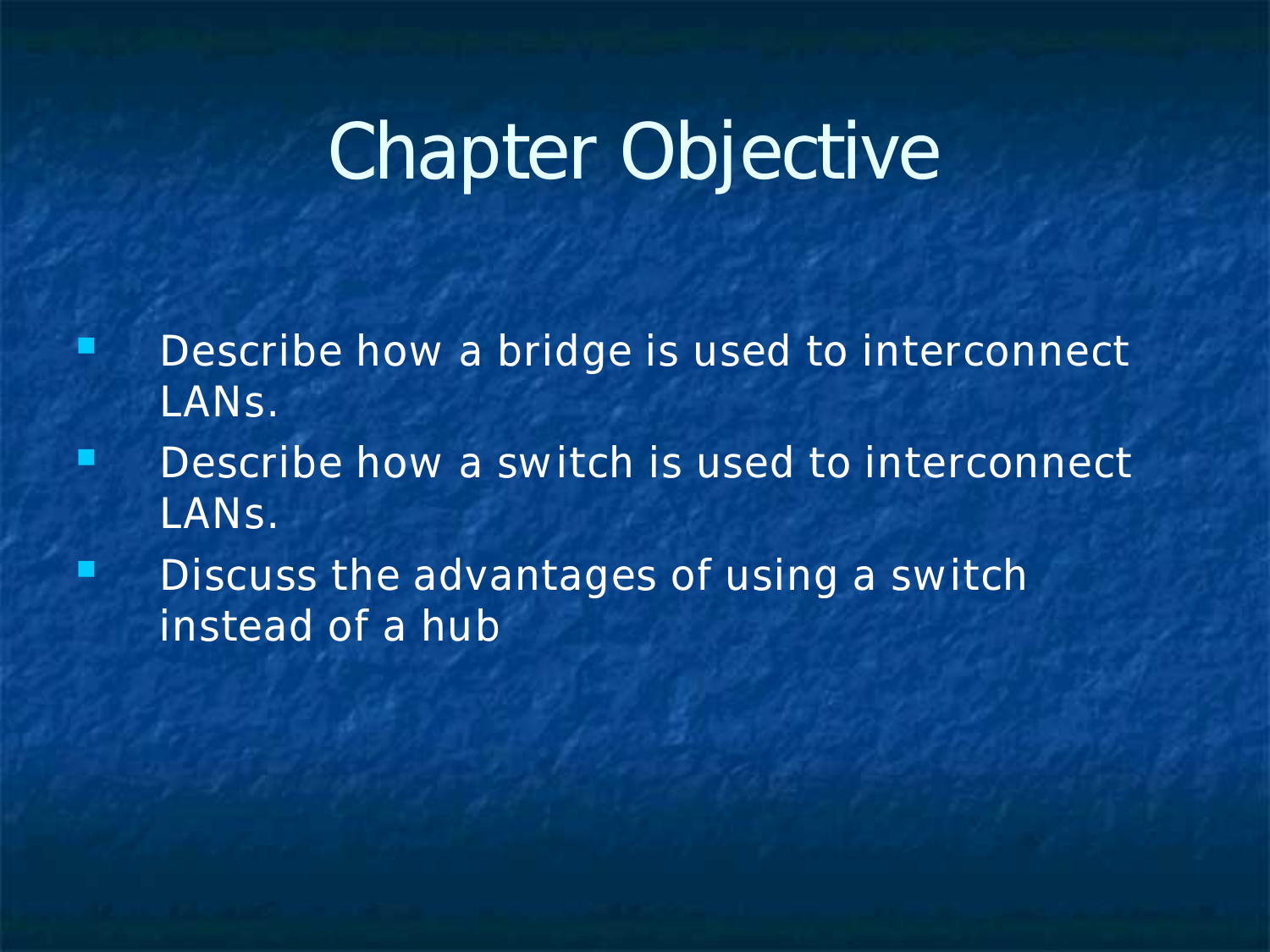

Chapter Objective
Describe how a bridge is used to interconnect LANs.
Describe how a switch is used to interconnect LANs.
Discuss the advantages of using a switch instead of a hub